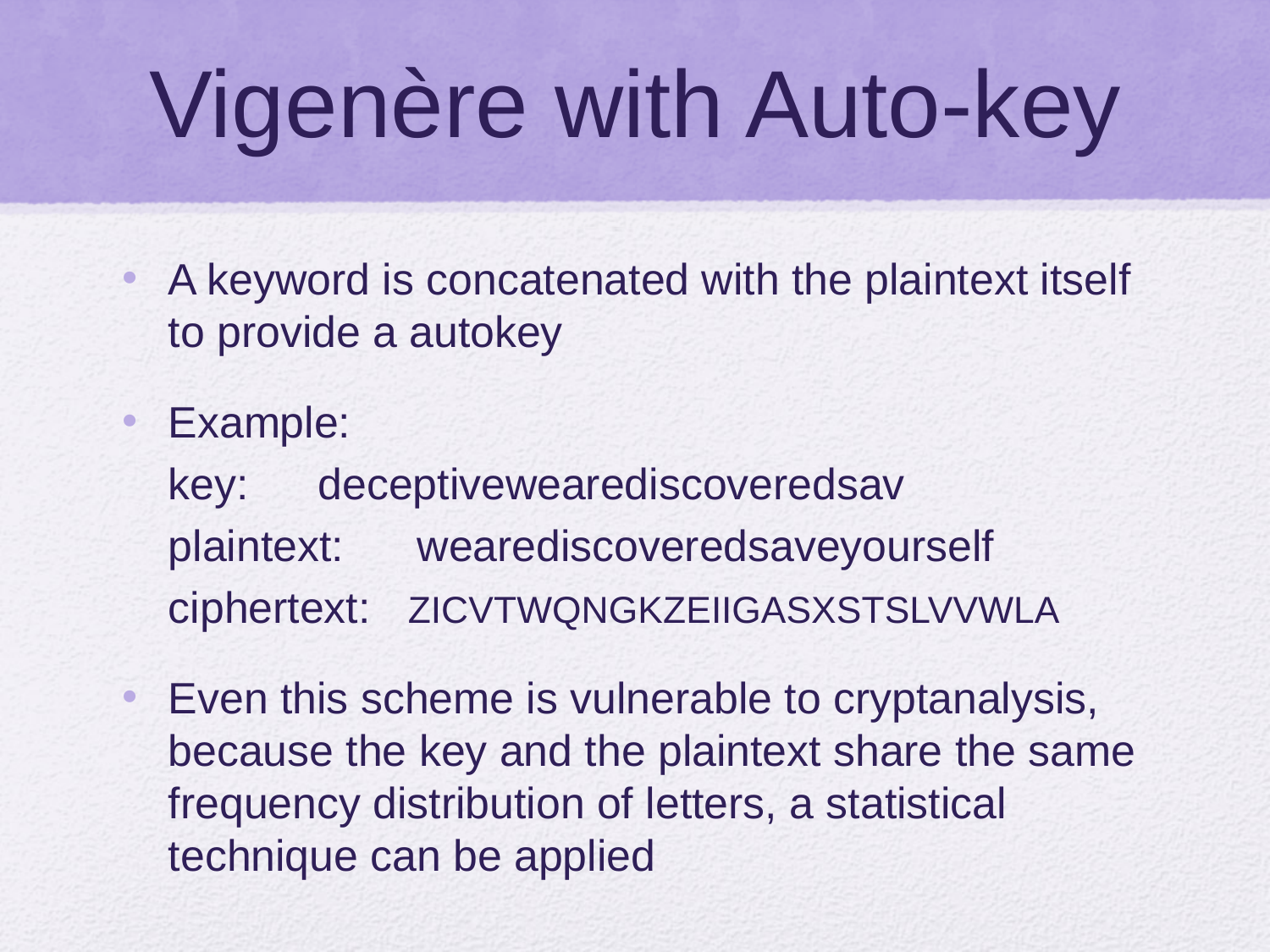

# Vigenère with Auto-key
A keyword is concatenated with the plaintext itself to provide a autokey
Example:
	key: 	   deceptivewearediscoveredsav
	plaintext:      wearediscoveredsaveyourself
	ciphertext:   ZICVTWQNGKZEIIGASXSTSLVVWLA
Even this scheme is vulnerable to cryptanalysis, because the key and the plaintext share the same frequency distribution of letters, a statistical technique can be applied